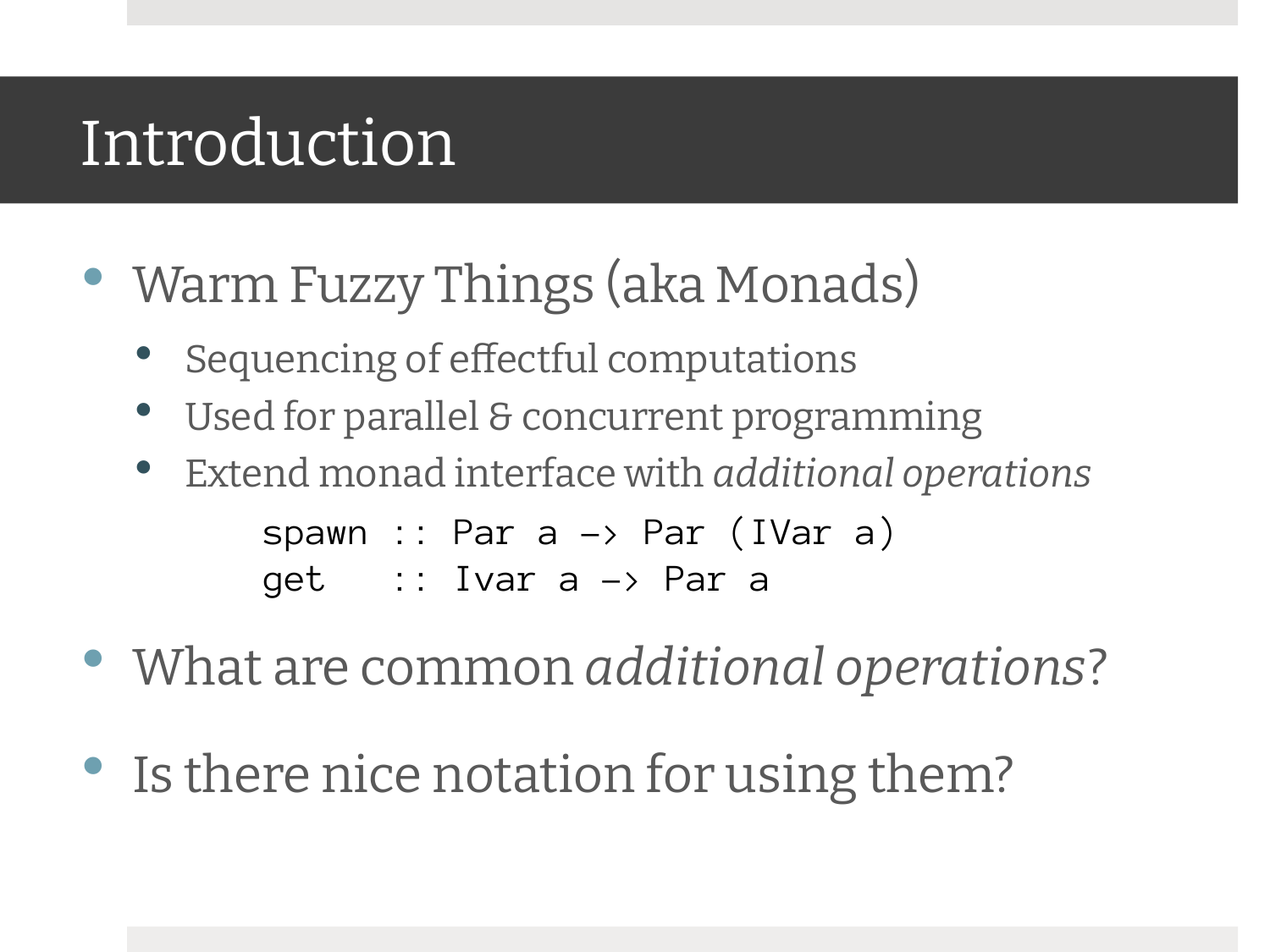

# Introduction
Warm Fuzzy Things (aka Monads)
Sequencing of effectful computations
Used for parallel & concurrent programming
Extend monad interface with additional operations
	spawn :: Par a -> Par (IVar a)
	get   :: Ivar a -> Par a
What are common additional operations?
Is there nice notation for using them?